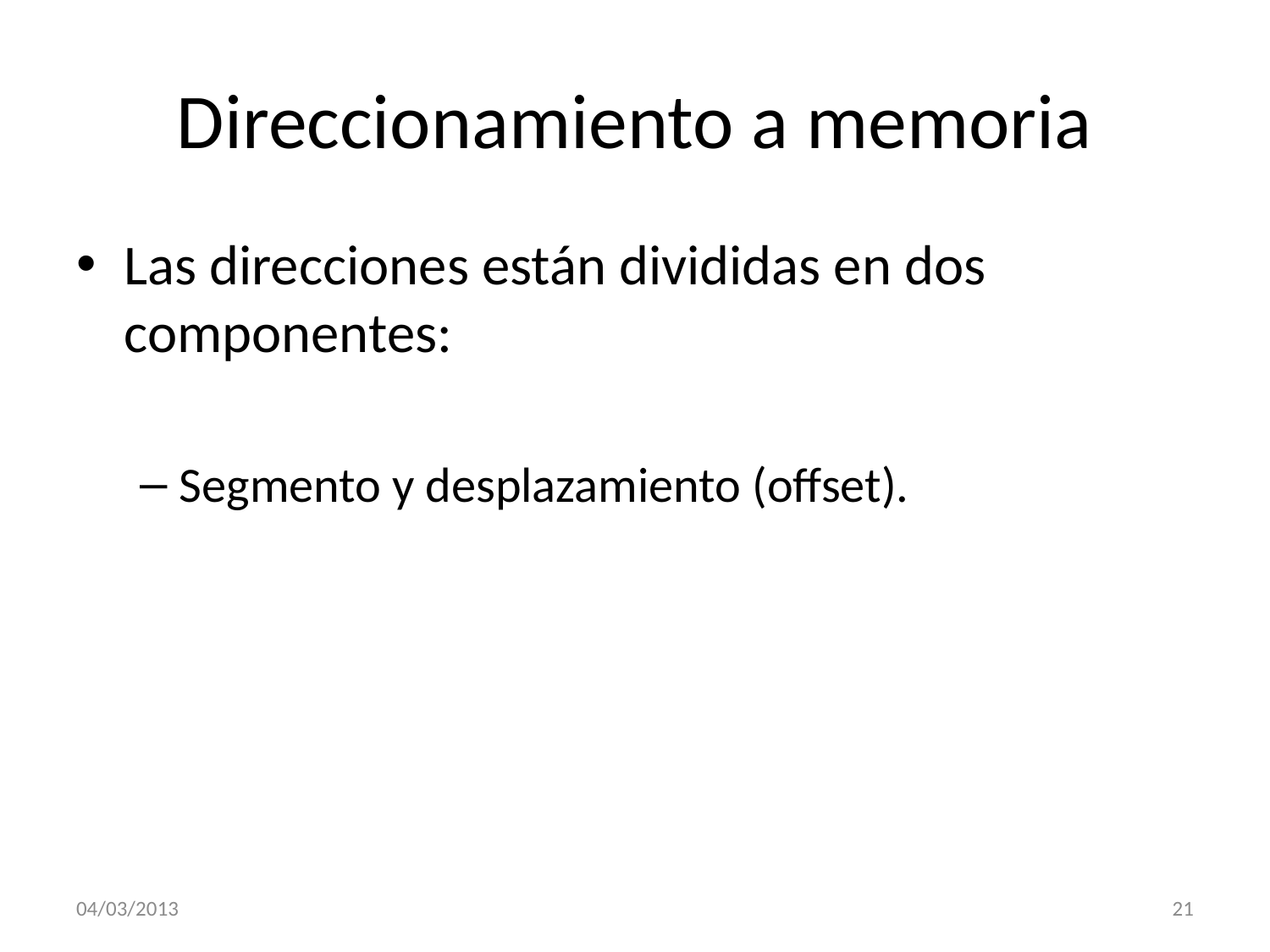

# Direccionamiento a memoria
Las direcciones están divididas en dos componentes:

Segmento y desplazamiento (offset).

04/03/2013
21